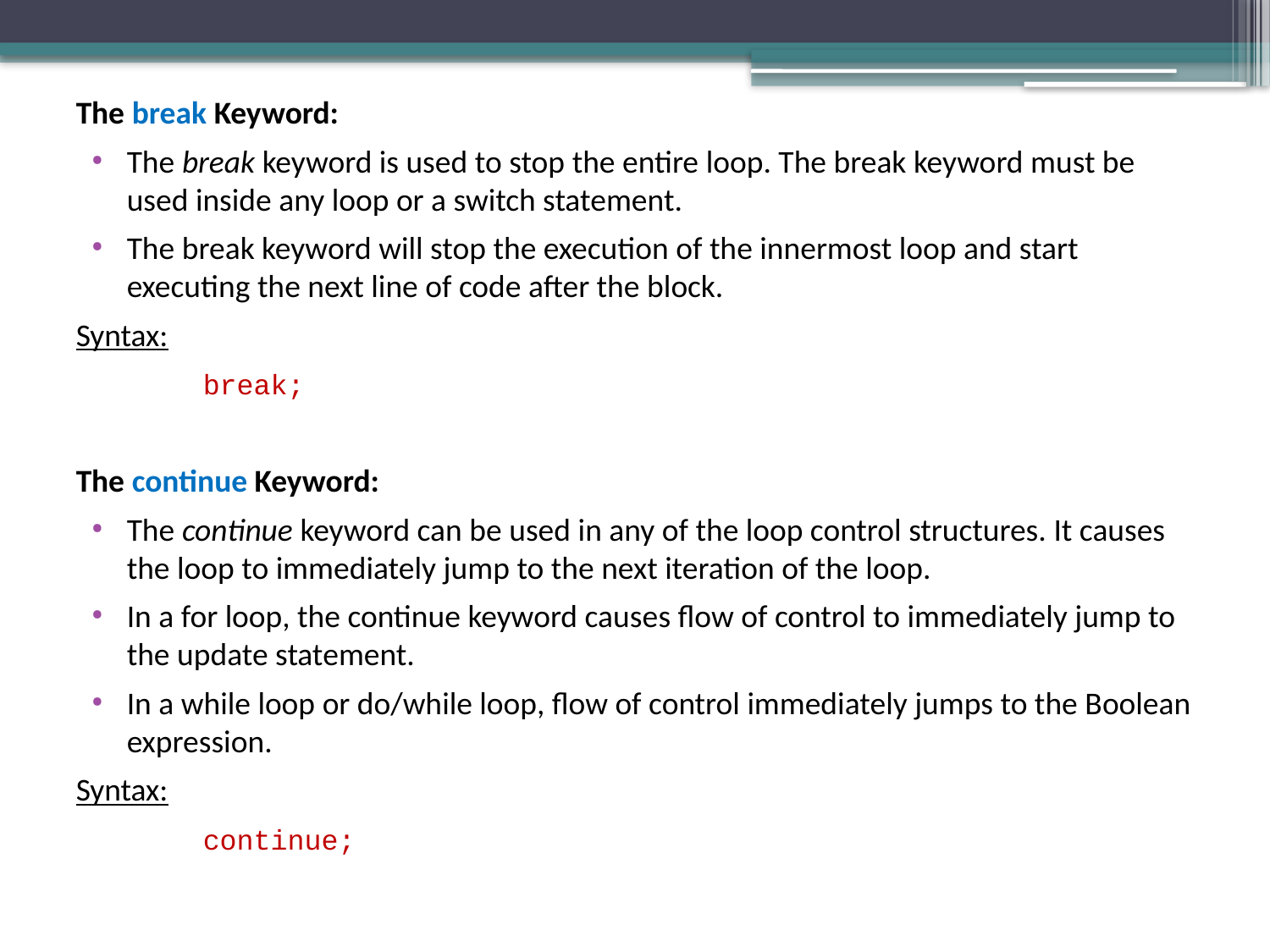

The break Keyword:
The break keyword is used to stop the entire loop. The break keyword must be used inside any loop or a switch statement.
The break keyword will stop the execution of the innermost loop and start executing the next line of code after the block.
Syntax:
	break;

The continue Keyword:
The continue keyword can be used in any of the loop control structures. It causes the loop to immediately jump to the next iteration of the loop.
In a for loop, the continue keyword causes flow of control to immediately jump to the update statement.
In a while loop or do/while loop, flow of control immediately jumps to the Boolean expression.
Syntax:
	continue;